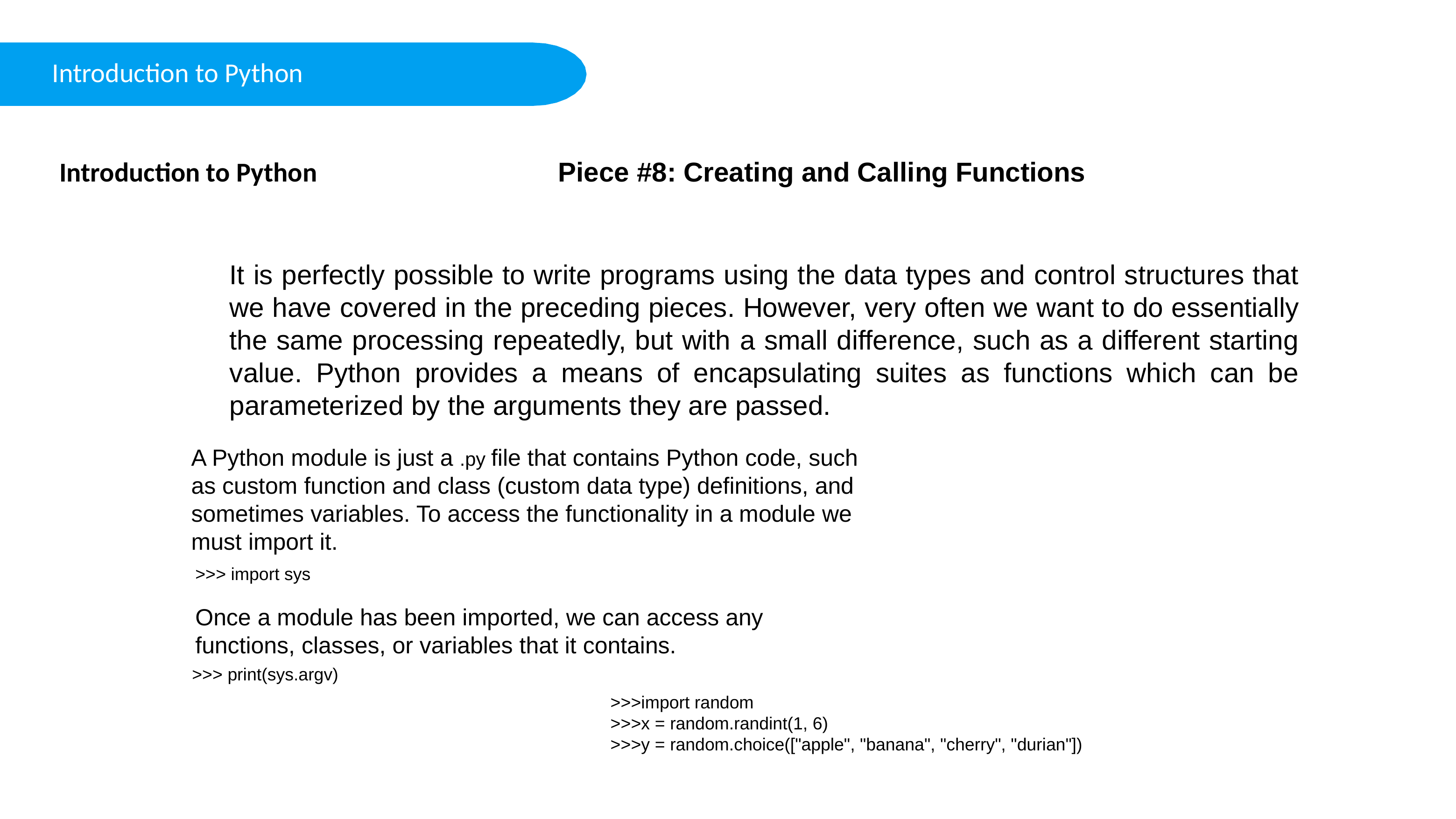

Introduction to Python
Introduction to Python
Piece #8: Creating and Calling Functions
It is perfectly possible to write programs using the data types and control structures that we have covered in the preceding pieces. However, very often we want to do essentially the same processing repeatedly, but with a small difference, such as a different starting value. Python provides a means of encapsulating suites as functions which can be parameterized by the arguments they are passed.
A Python module is just a .py file that contains Python code, such as custom function and class (custom data type) definitions, and sometimes variables. To access the functionality in a module we must import it.
>>> import sys
Once a module has been imported, we can access any functions, classes, or variables that it contains.
>>> print(sys.argv)
>>>import random
>>>x = random.randint(1, 6)
>>>y = random.choice(["apple", "banana", "cherry", "durian"])